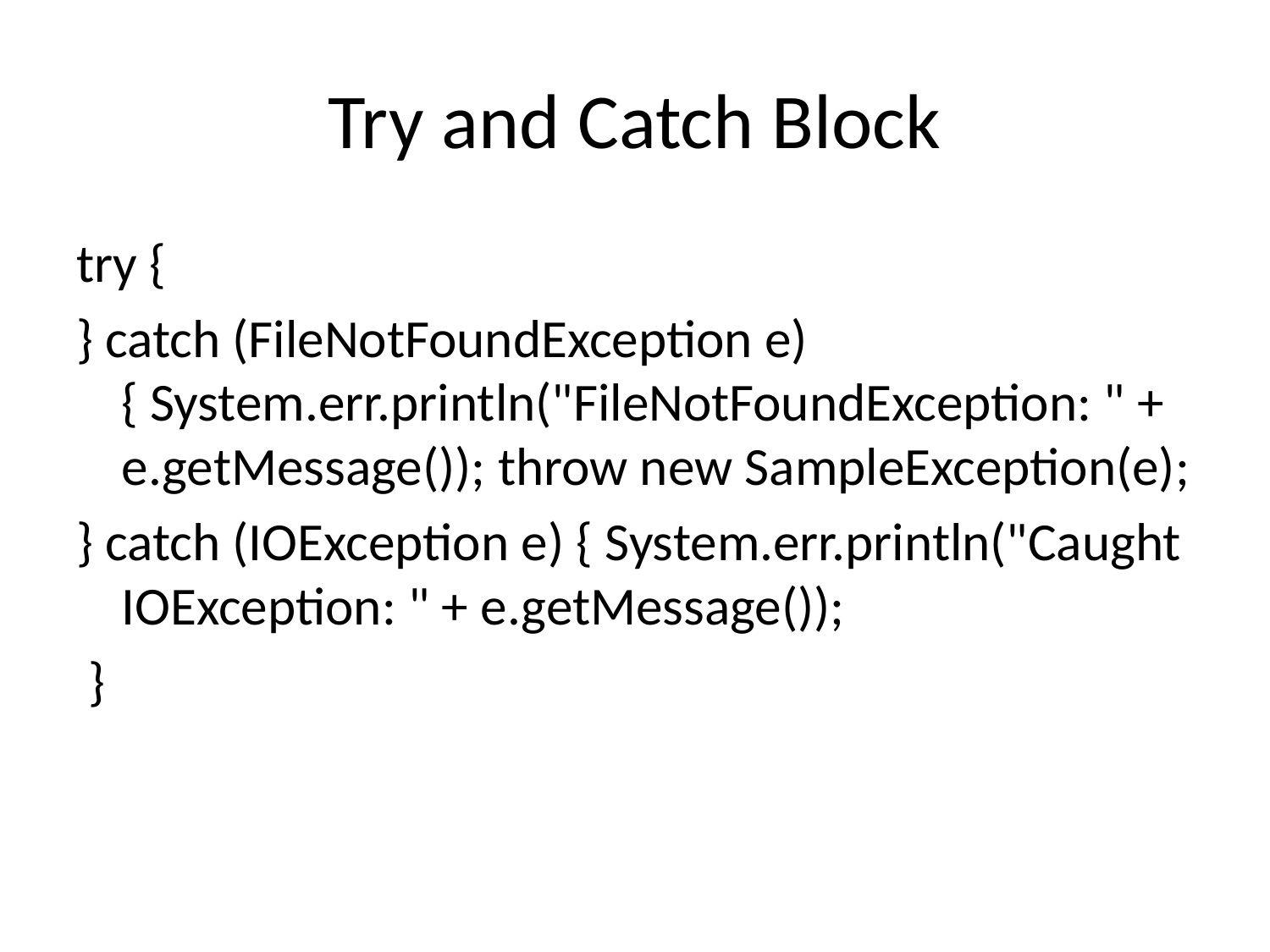

# Try and Catch Block
try {
} catch (FileNotFoundException e) { System.err.println("FileNotFoundException: " + e.getMessage()); throw new SampleException(e);
} catch (IOException e) { System.err.println("Caught IOException: " + e.getMessage());
 }